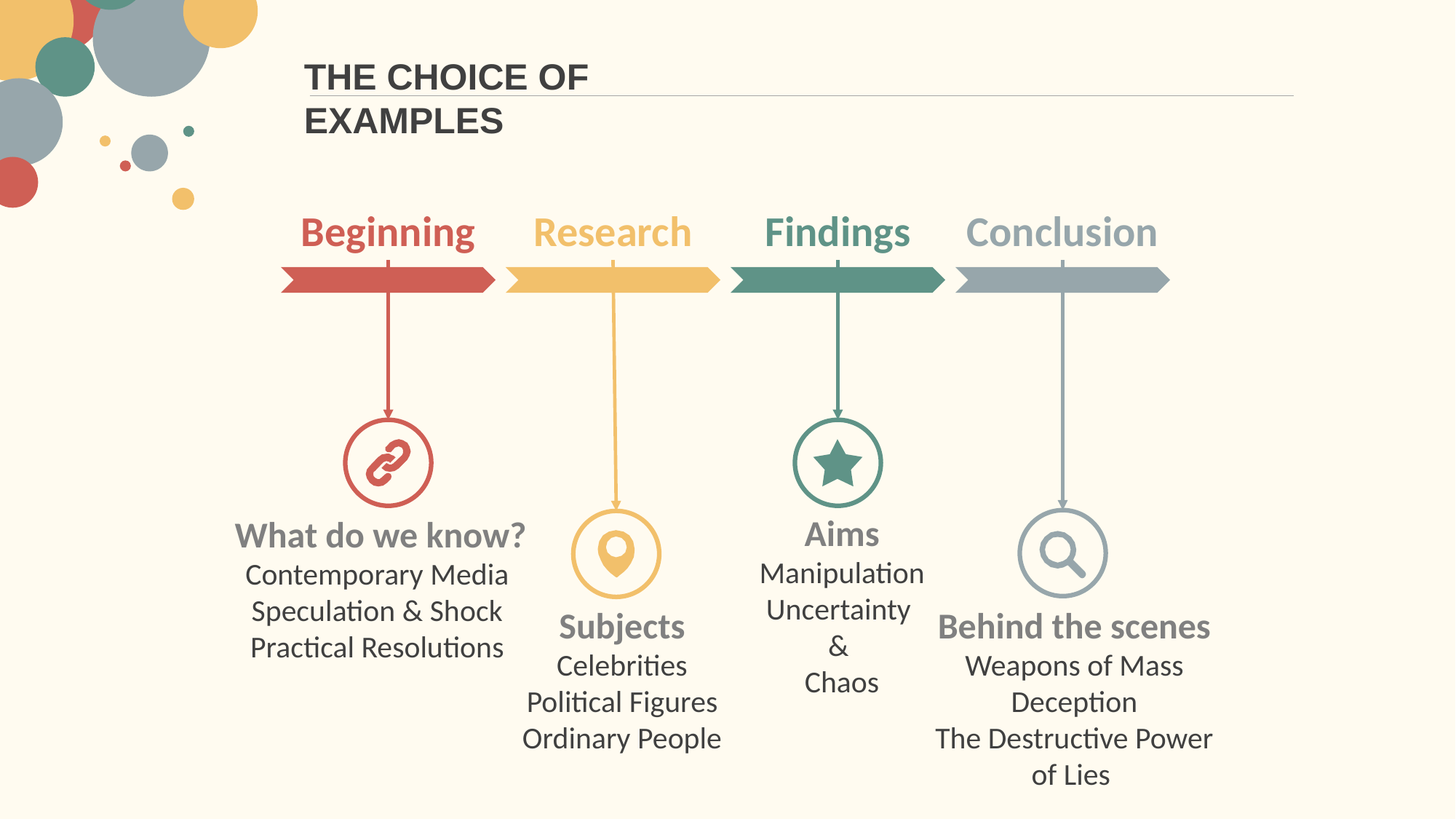

THE CHOICE OF EXAMPLES
Beginning
Research
Findings
Conclusion

Aims
Manipulation
Uncertainty
&
Chaos
 What do we know?
Contemporary Media Speculation & Shock Practical Resolutions

Subjects
Celebrities Political Figures
Ordinary People
Behind the scenes
Weapons of Mass Deception
The Destructive Power of Lies